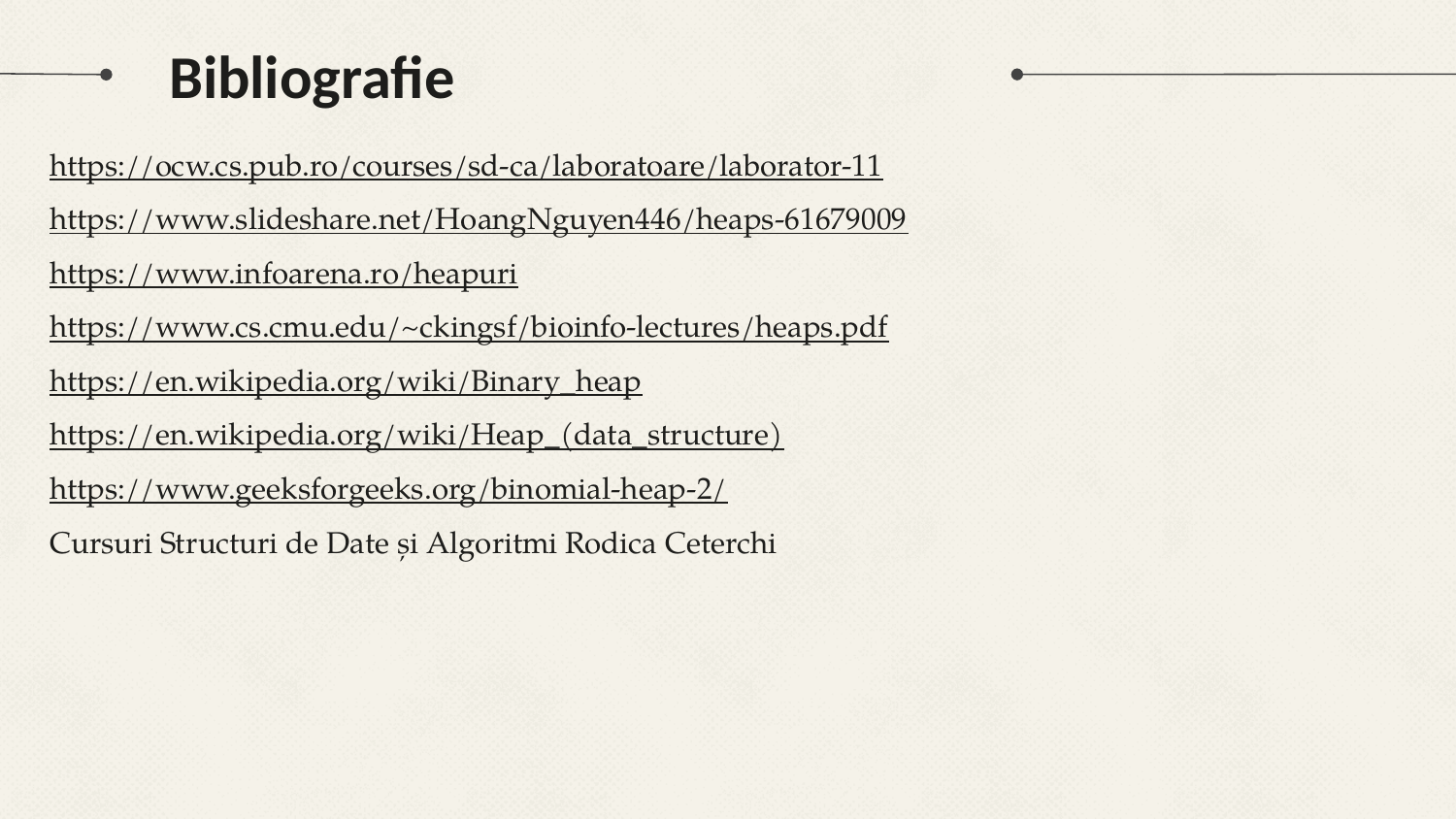

# Bibliografie
https://ocw.cs.pub.ro/courses/sd-ca/laboratoare/laborator-11
https://www.slideshare.net/HoangNguyen446/heaps-61679009
https://www.infoarena.ro/heapuri
https://www.cs.cmu.edu/~ckingsf/bioinfo-lectures/heaps.pdf
https://en.wikipedia.org/wiki/Binary_heap
https://en.wikipedia.org/wiki/Heap_(data_structure)
https://www.geeksforgeeks.org/binomial-heap-2/
Cursuri Structuri de Date și Algoritmi Rodica Ceterchi